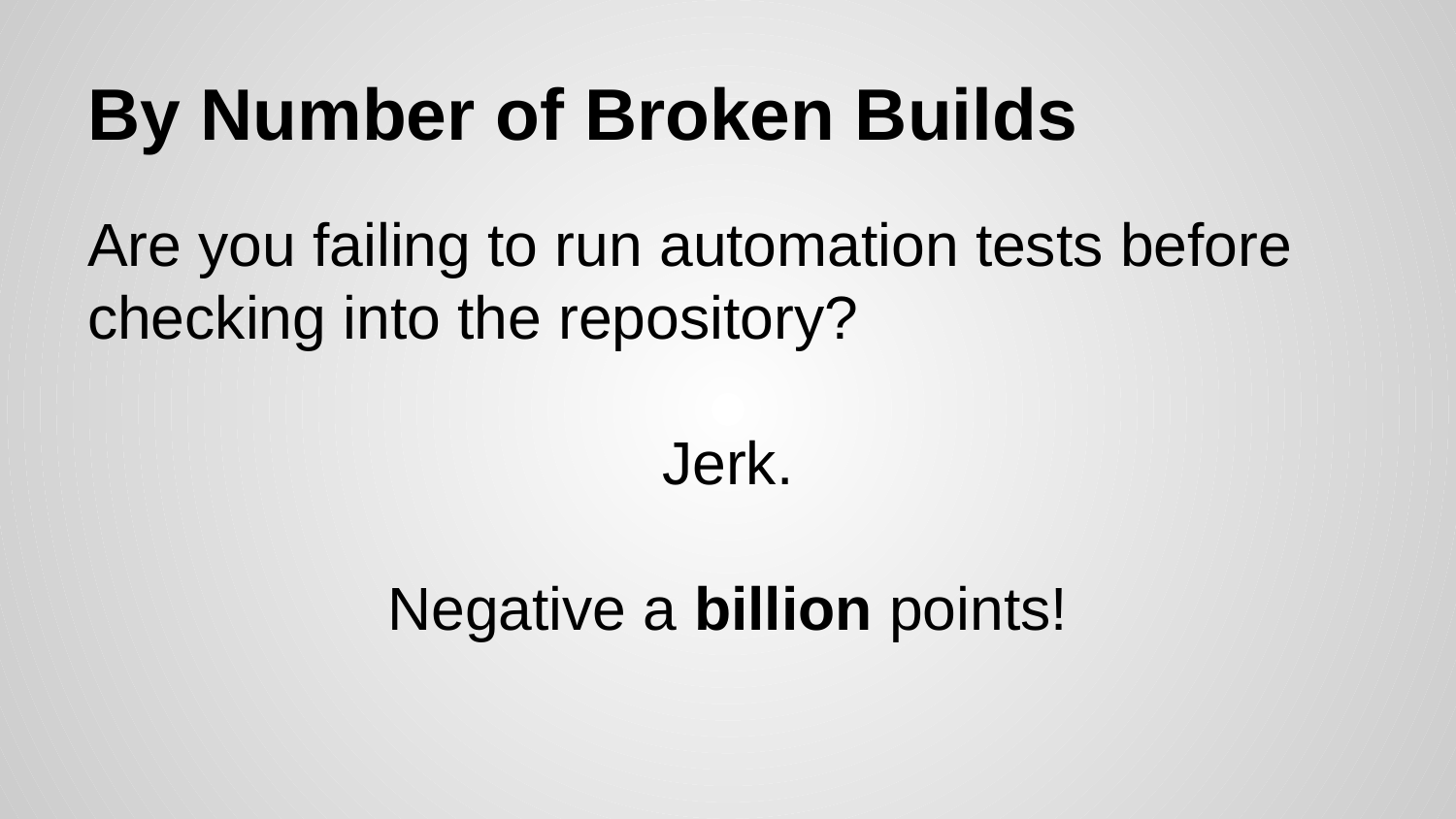

# By Number of Broken Builds
Are you failing to run automation tests before checking into the repository?

Jerk.

Negative a billion points!